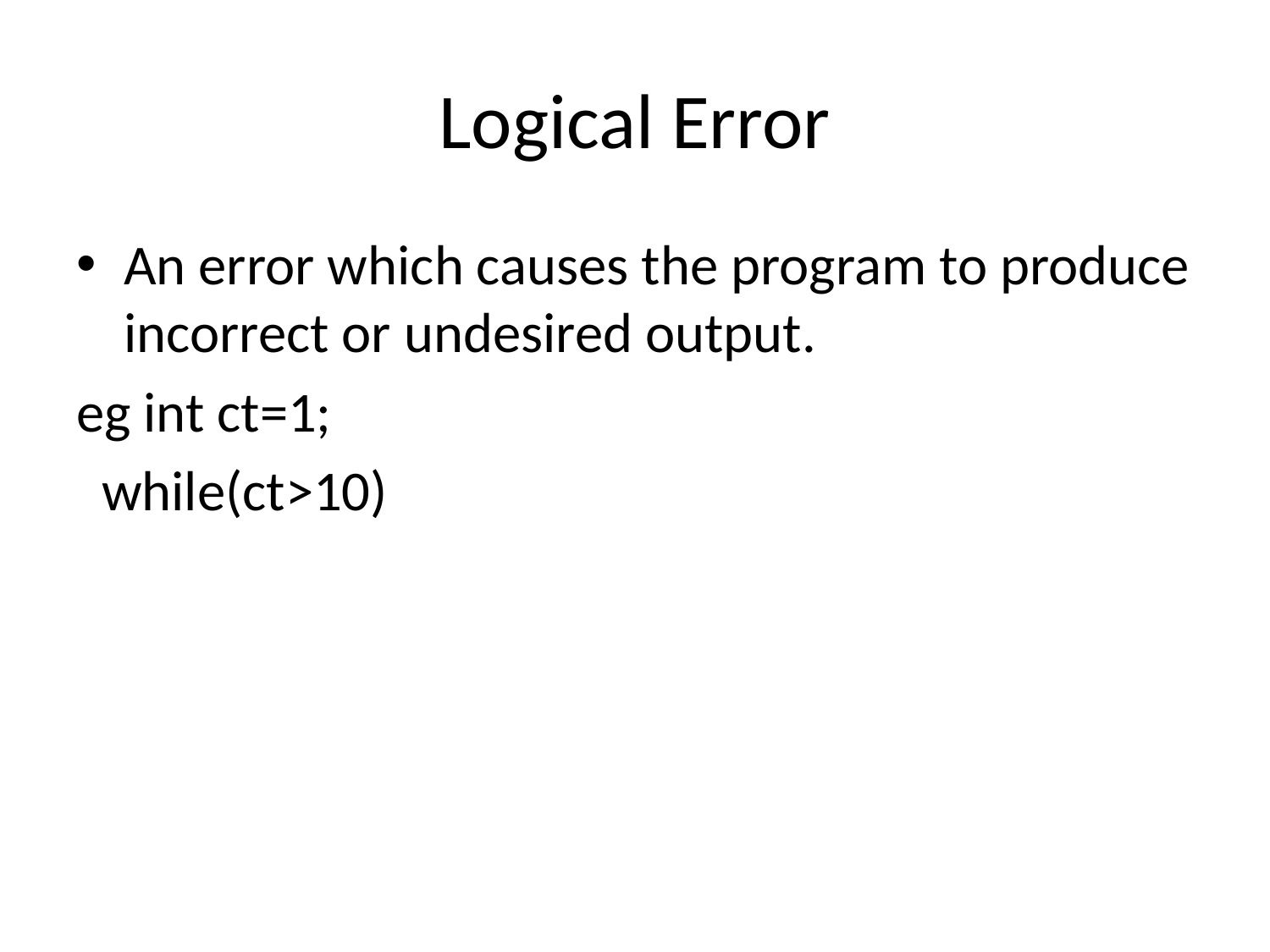

# Logical Error
An error which causes the program to produce incorrect or undesired output.
eg int ct=1;
  while(ct>10)